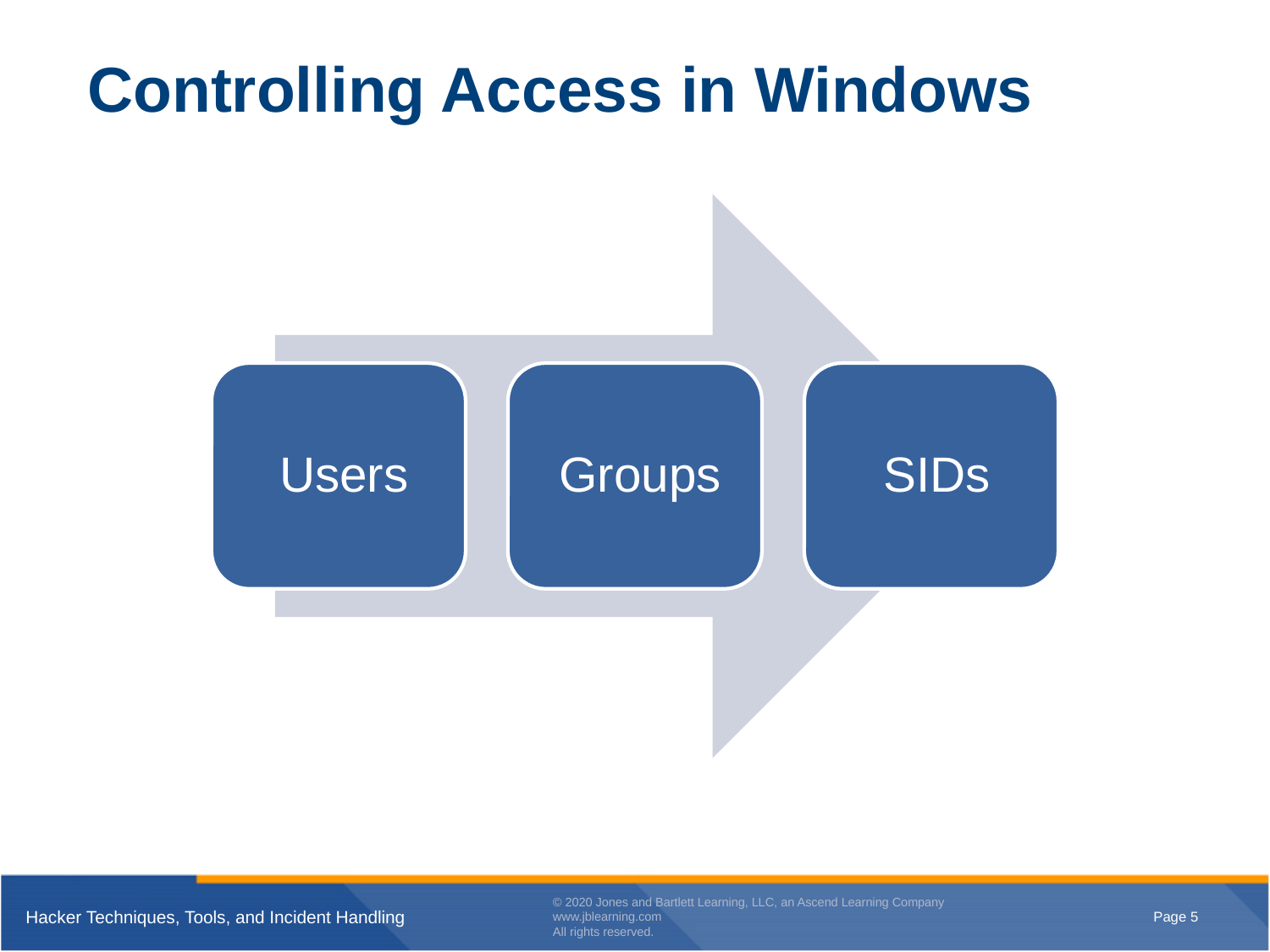

# Controlling Access in Windows

Users
Groups
SIDs